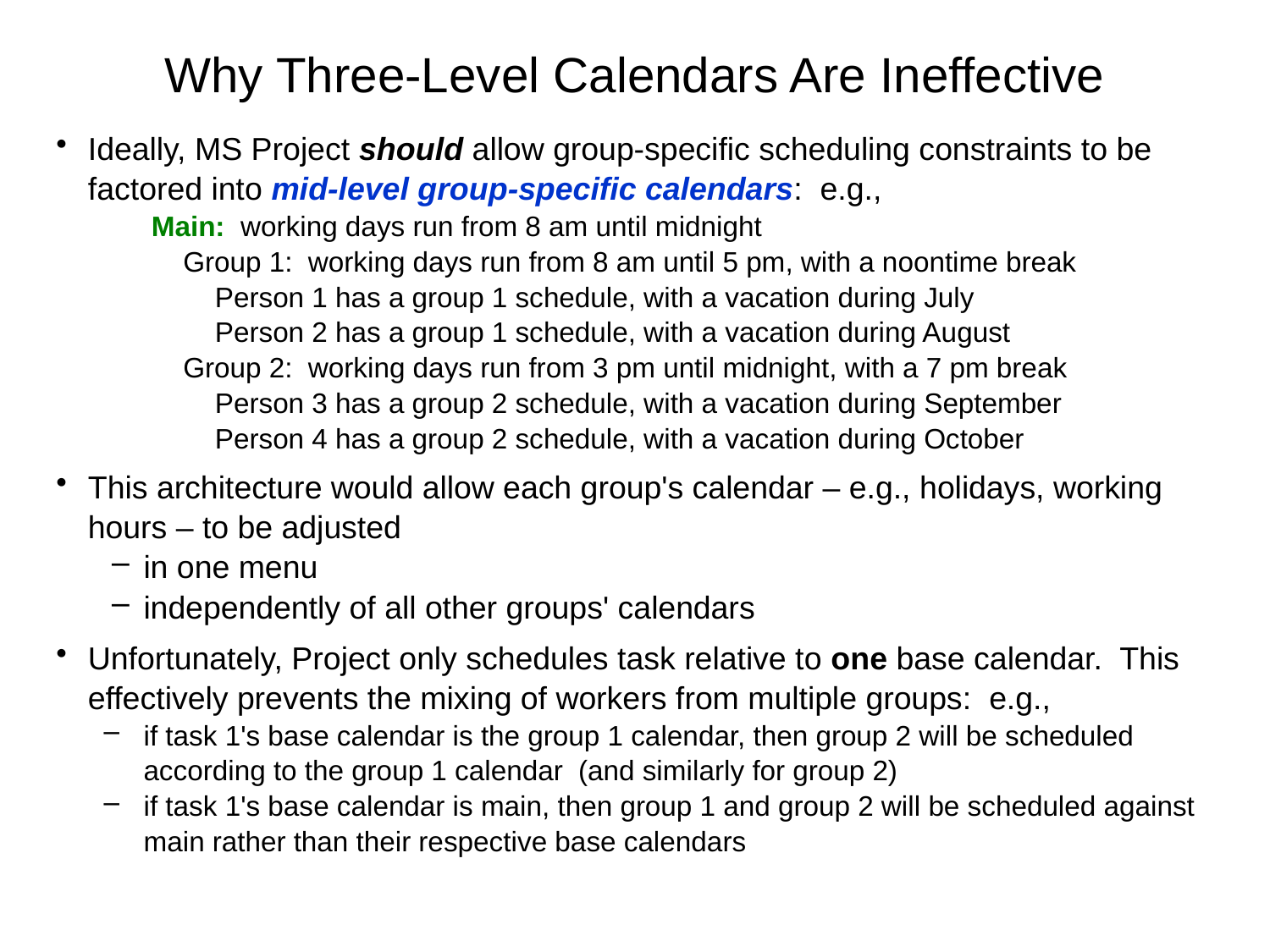

# Why Three-Level Calendars Are Ineffective
Ideally, MS Project should allow group-specific scheduling constraints to be factored into mid-level group-specific calendars:  e.g.,
Main:  working days run from 8 am until midnight
Group 1:  working days run from 8 am until 5 pm, with a noontime break
Person 1 has a group 1 schedule, with a vacation during July
Person 2 has a group 1 schedule, with a vacation during August
Group 2:  working days run from 3 pm until midnight, with a 7 pm break
Person 3 has a group 2 schedule, with a vacation during September
Person 4 has a group 2 schedule, with a vacation during October
This architecture would allow each group's calendar – e.g., holidays, working hours – to be adjusted
in one menu
independently of all other groups' calendars
Unfortunately, Project only schedules task relative to one base calendar.  This
effectively prevents the mixing of workers from multiple groups:  e.g.,
if task 1's base calendar is the group 1 calendar, then group 2 will be scheduled according to the group 1 calendar  (and similarly for group 2)
if task 1's base calendar is main, then group 1 and group 2 will be scheduled against main rather than their respective base calendars